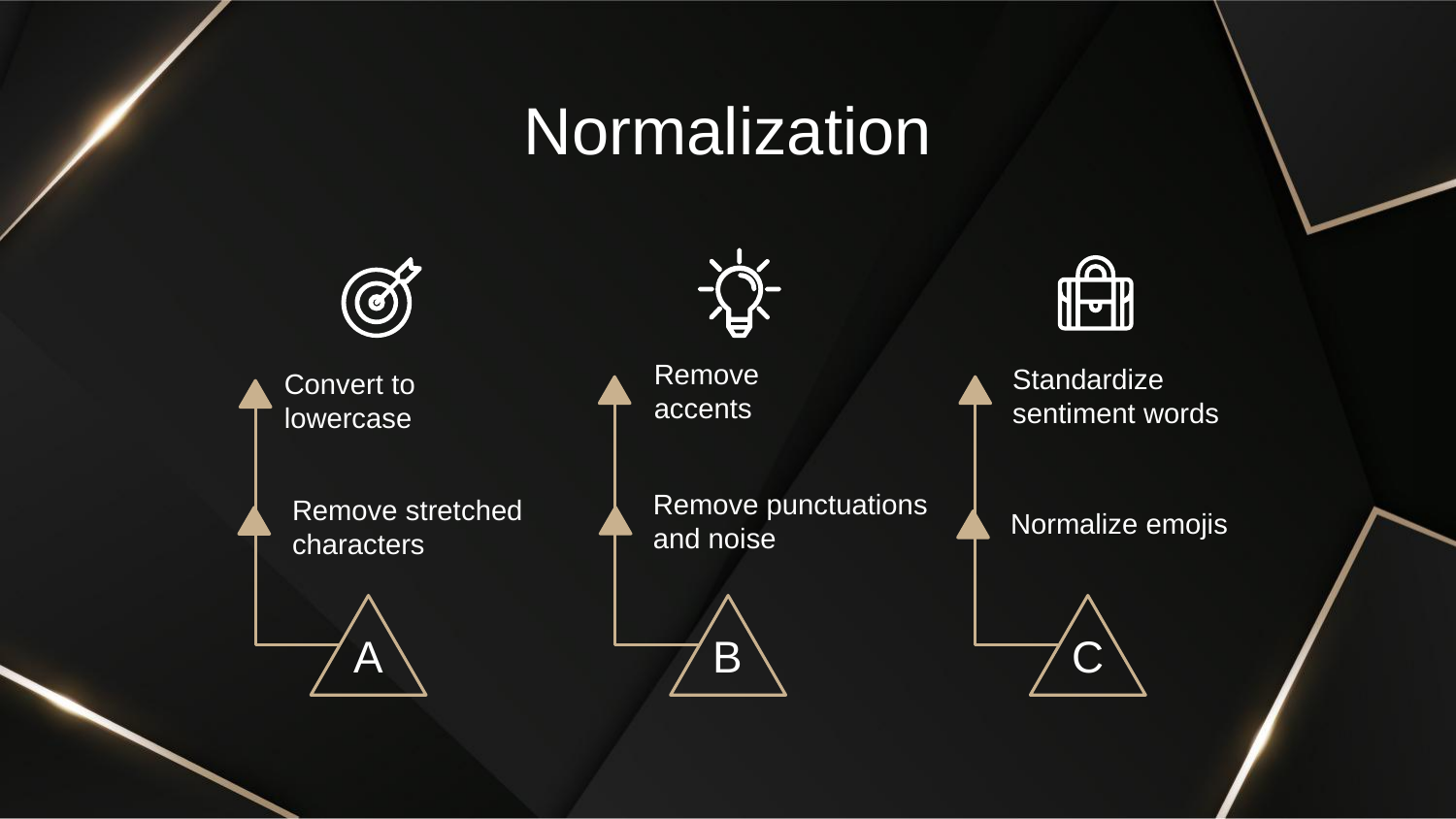

# Normalization

Remove accents
Standardize sentiment words
Convert to lowercase

Remove punctuations and noise
Normalize emojis
Remove stretched characters

A
B
C